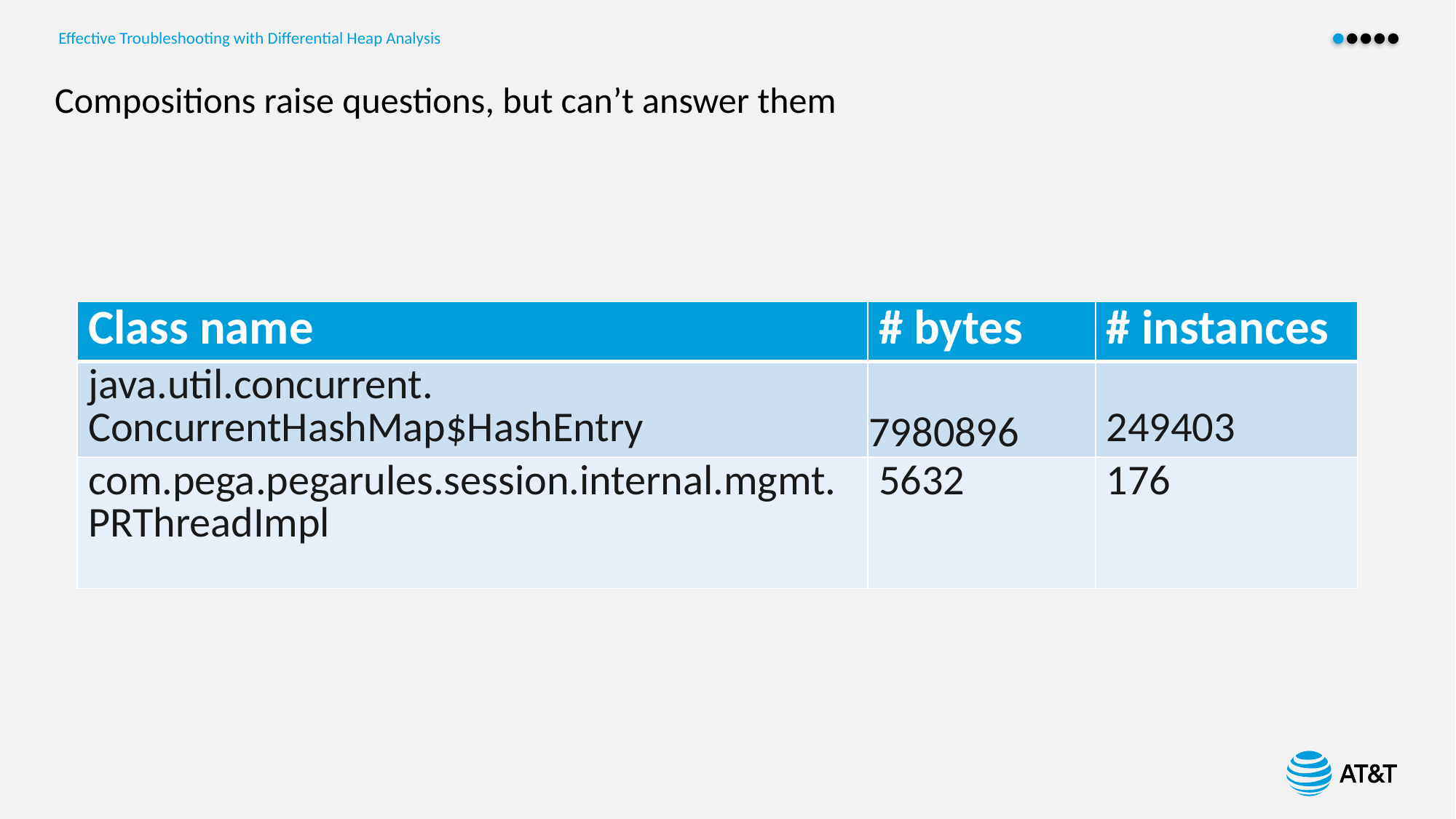

# Compositions raise questions, but can’t answer them

| Class name | # bytes | # instances |
| --- | --- | --- |
| java.util.concurrent. ConcurrentHashMap$HashEntry | 7980896 | 249403 |
| com.pega.pegarules.session.internal.mgmt. PRThreadImpl | 5632 | 176 |